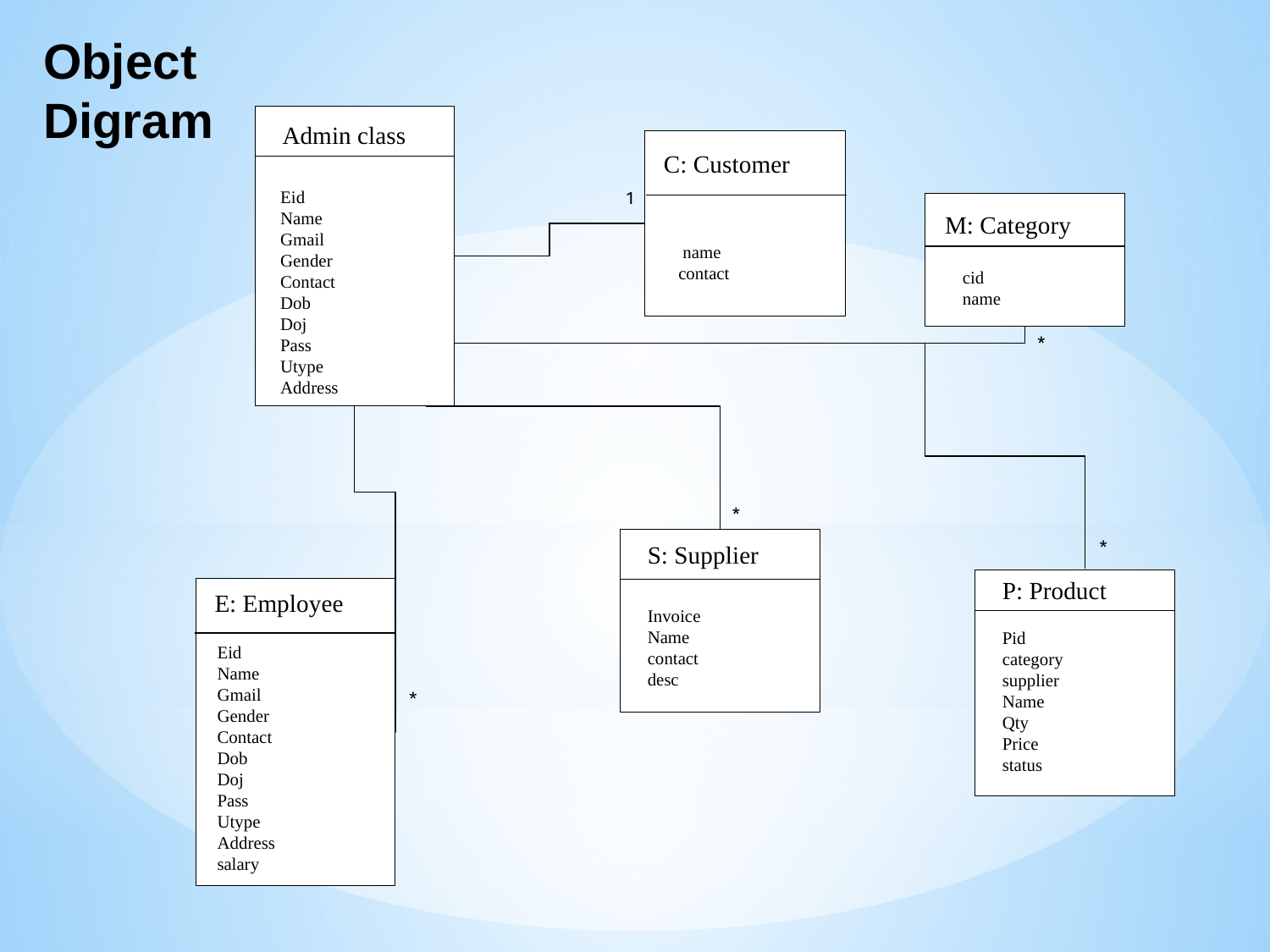

Object
Digram

Admin class

C: Customer
Eid
Name
Gmail
Gender
Contact
Dob
Doj
Pass
Utype
Address
1

M: Category
 name
contact
cid
name
*
*

*
S: Supplier
P: Product

E: Employee
Invoice
Name contact desc
Pid
category
supplier
Name
Qty
Price
status
Eid
Name
Gmail
Gender
Contact
Dob
Doj
Pass
Utype
Address
salary
*